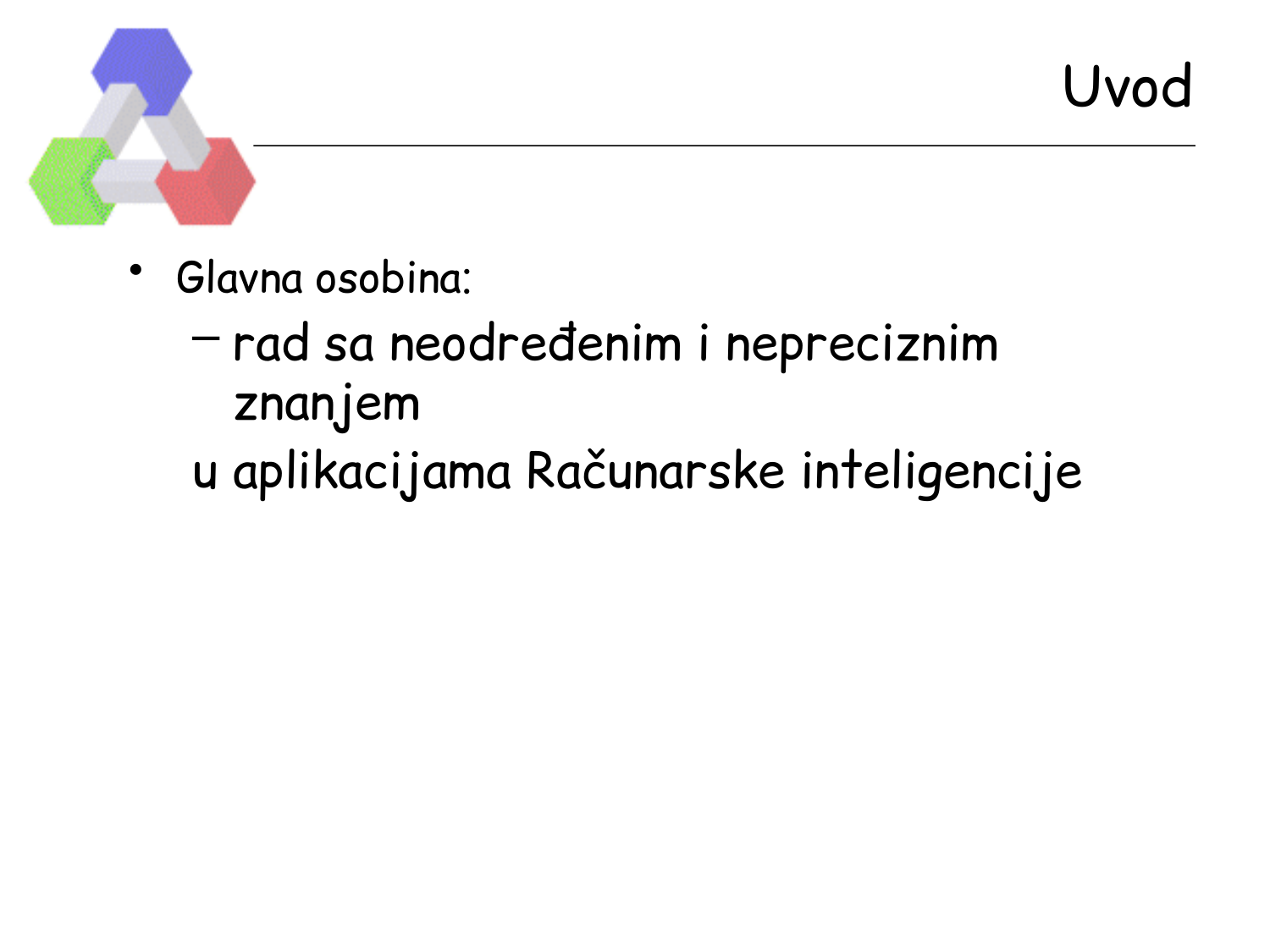

# Uvod
Glavna osobina:
rad sa neodređenim i nepreciznim znanjem
u aplikacijama Računarske inteligencije